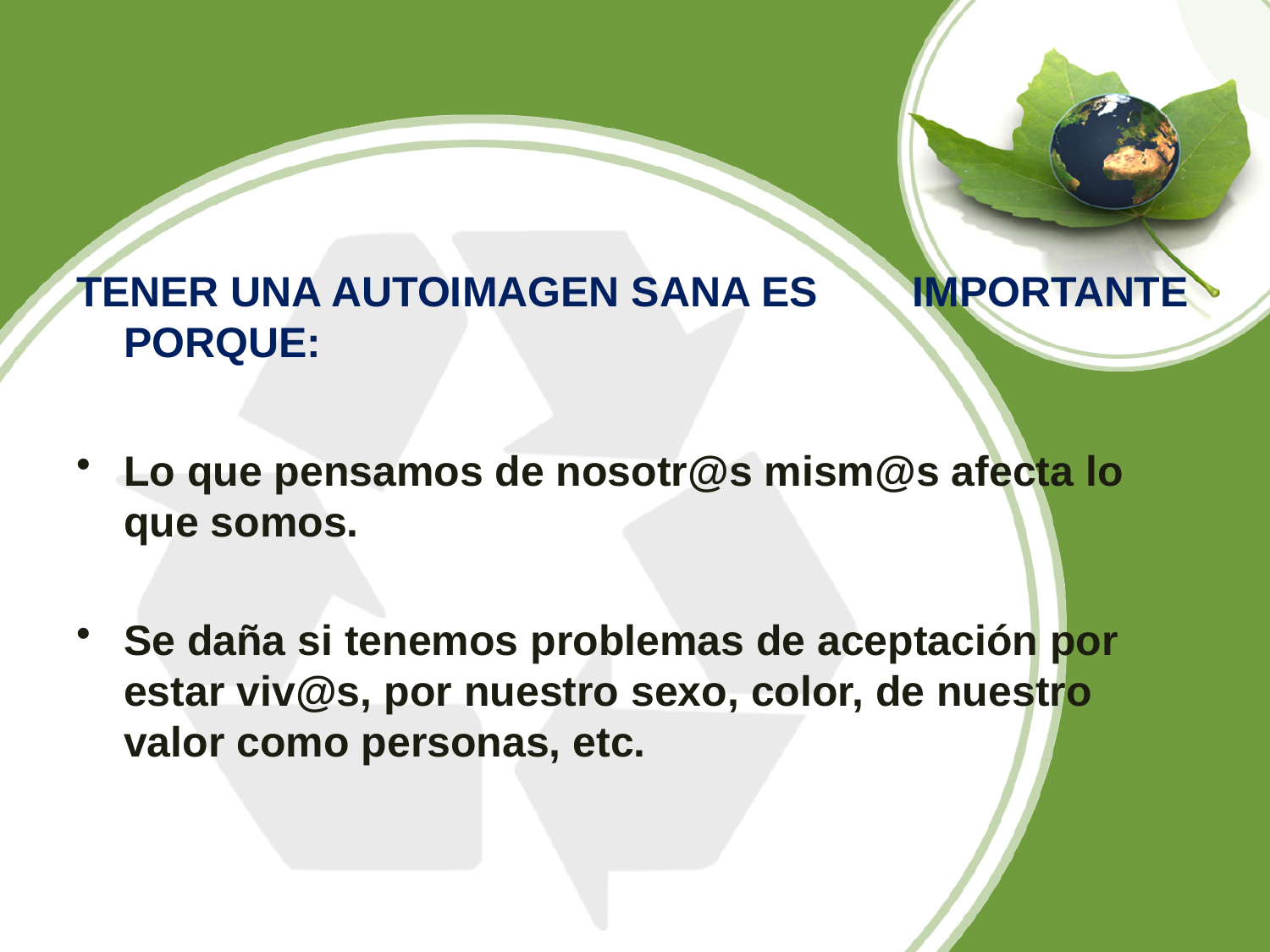

TENER UNA AUTOIMAGEN SANA ES        IMPORTANTE PORQUE:

Lo que pensamos de nosotr@s mism@s afecta lo que somos.

Se daña si tenemos problemas de aceptación por estar viv@s, por nuestro sexo, color, de nuestro valor como personas, etc.